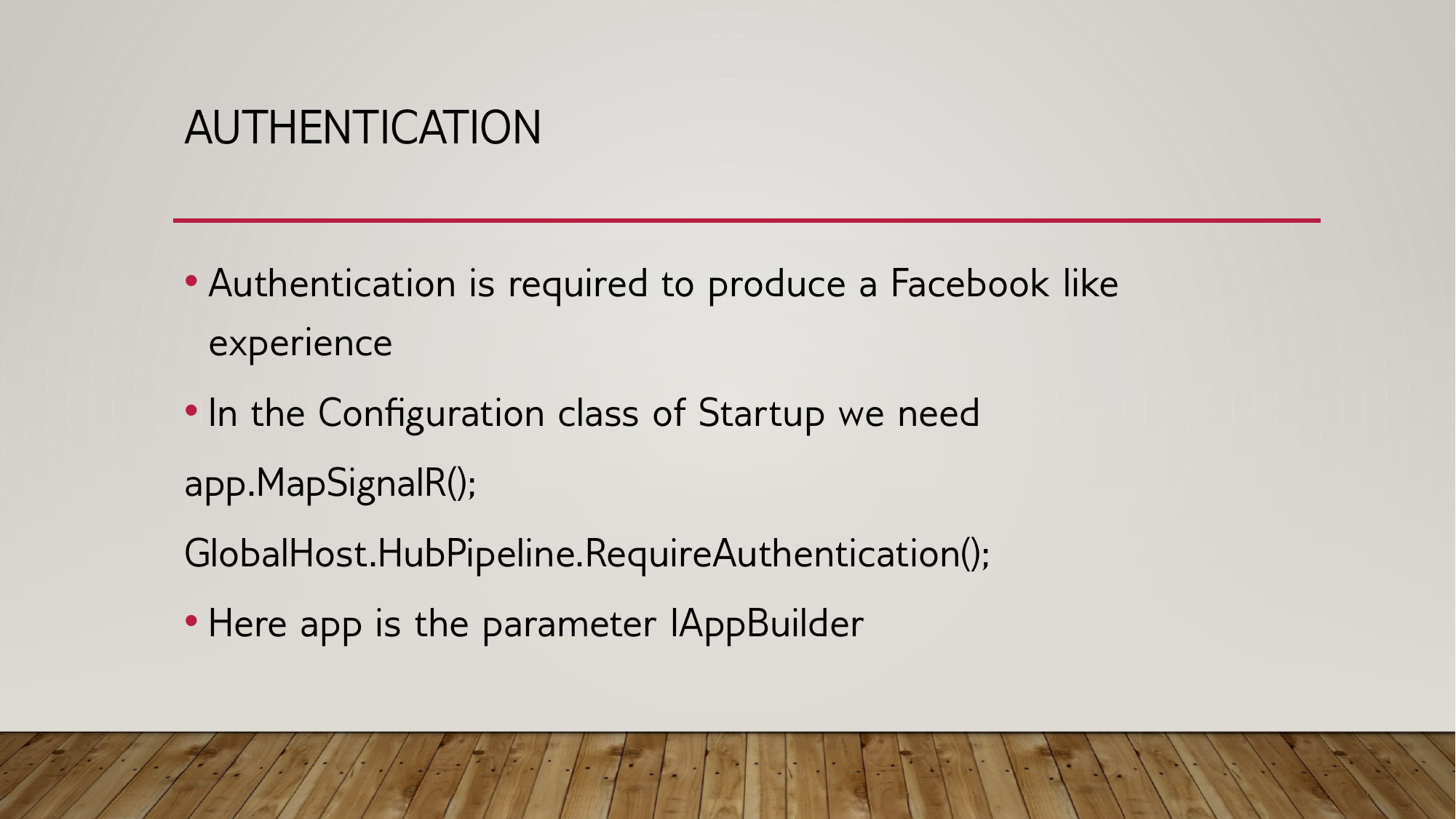

# authentication
Authentication is required to produce a Facebook like experience
In the Configuration class of Startup we need
app.MapSignalR();
GlobalHost.HubPipeline.RequireAuthentication();
Here app is the parameter IAppBuilder